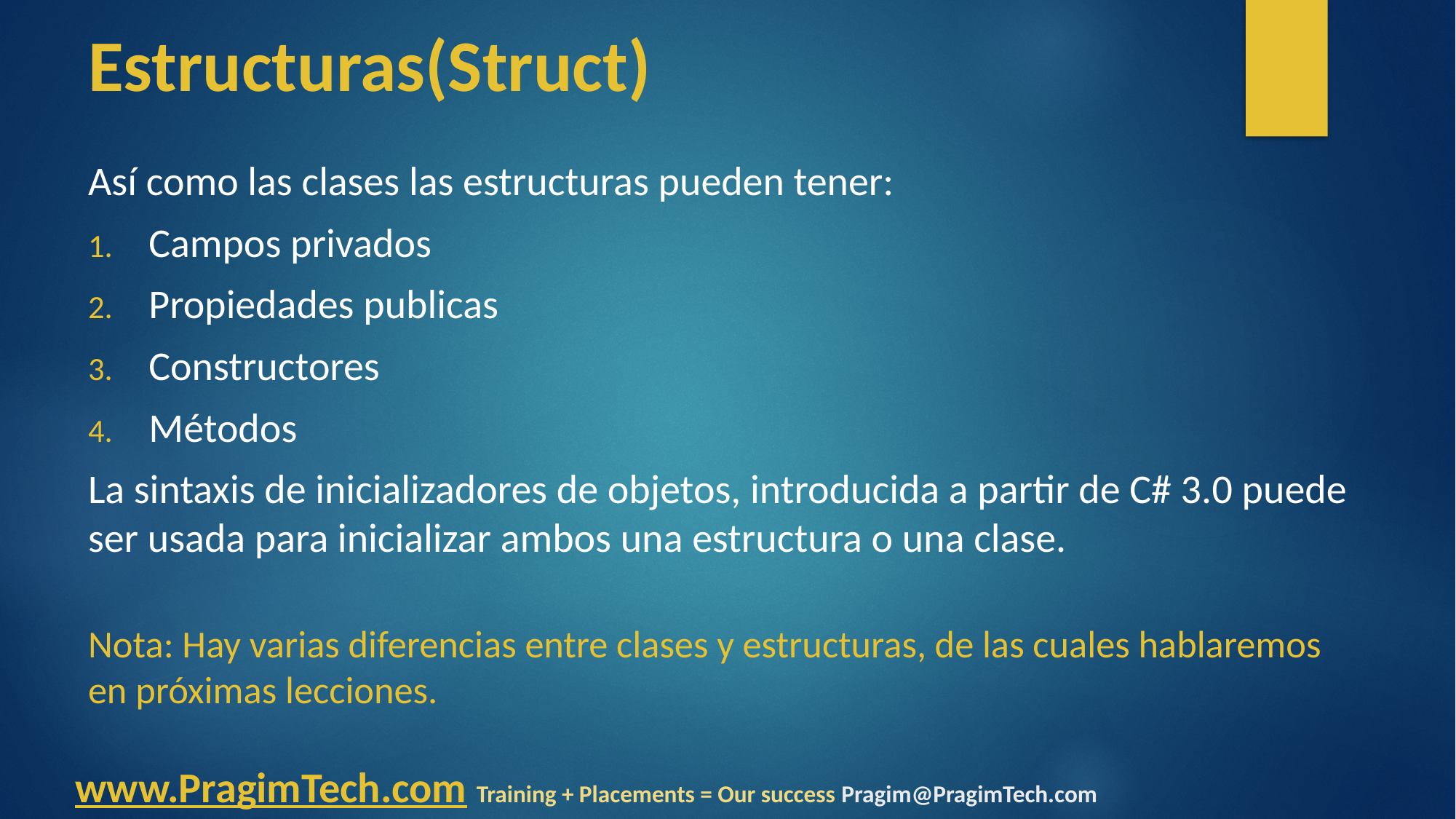

# Estructuras(Struct)
Así como las clases las estructuras pueden tener:
Campos privados
Propiedades publicas
Constructores
Métodos
La sintaxis de inicializadores de objetos, introducida a partir de C# 3.0 puede ser usada para inicializar ambos una estructura o una clase.

Nota: Hay varias diferencias entre clases y estructuras, de las cuales hablaremos en próximas lecciones.
www.PragimTech.com Training + Placements = Our success Pragim@PragimTech.com